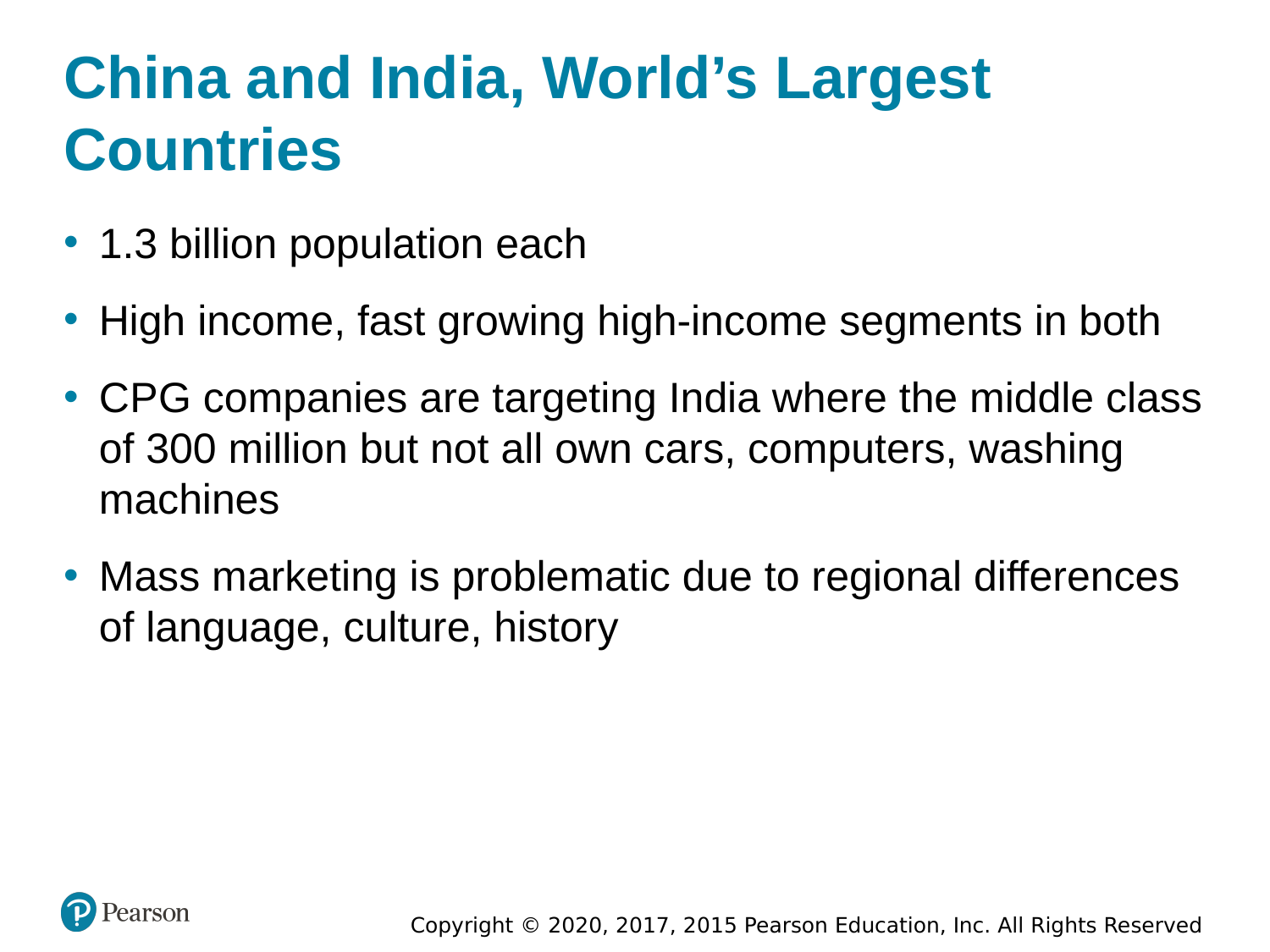

# China and India, World’s Largest Countries
1.3 billion population each
High income, fast growing high-income segments in both
C P G companies are targeting India where the middle class of 300 million but not all own cars, computers, washing machines
Mass marketing is problematic due to regional differences of language, culture, history